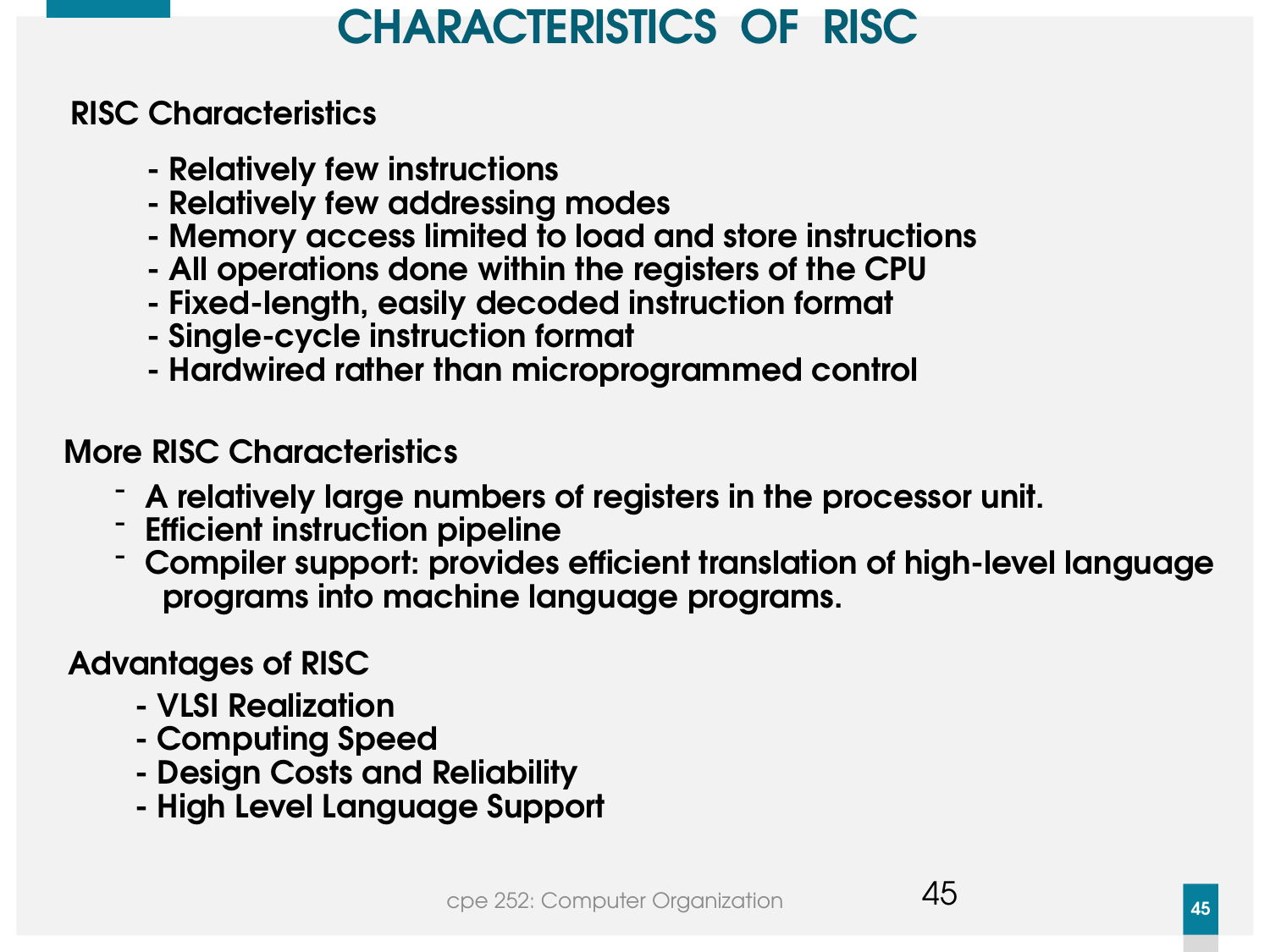

# CHARACTERISTICS  OF  RISC
RISC Characteristics
- Relatively few instructions
- Relatively few addressing modes
- Memory access limited to load and store instructions
- All operations done within the registers of the CPU
- Fixed-length, easily decoded instruction format
- Single-cycle instruction format
- Hardwired rather than microprogrammed control

More RISC Characteristics
A relatively large numbers of registers in the processor unit.
Efficient instruction pipeline
Compiler support: provides efficient translation of high-level language
  programs into machine language programs.
Advantages of RISC
- VLSI Realization
- Computing Speed
- Design Costs and Reliability
- High Level Language Support
cpe 252: Computer Organization
45